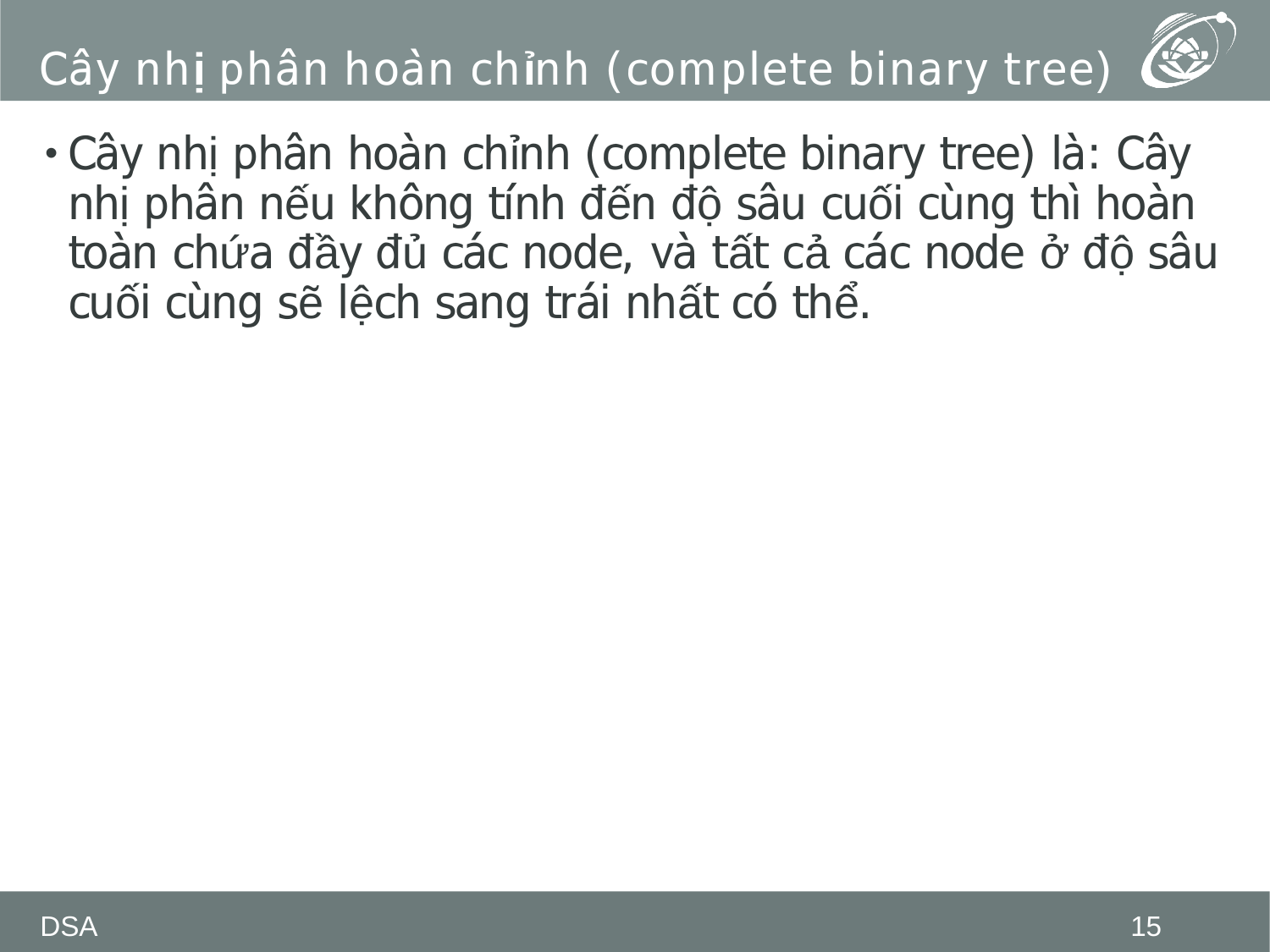

# Cây nhị phân hoàn chỉnh (complete binary tree)
Cây nhị phân hoàn chỉnh (complete binary tree) là: Cây nhị phân nếu không tính đến độ sâu cuối cùng thì hoàn toàn chứa đầy đủ các node, và tất cả các node ở độ sâu cuối cùng sẽ lệch sang trái nhất có thể.

DSA
15